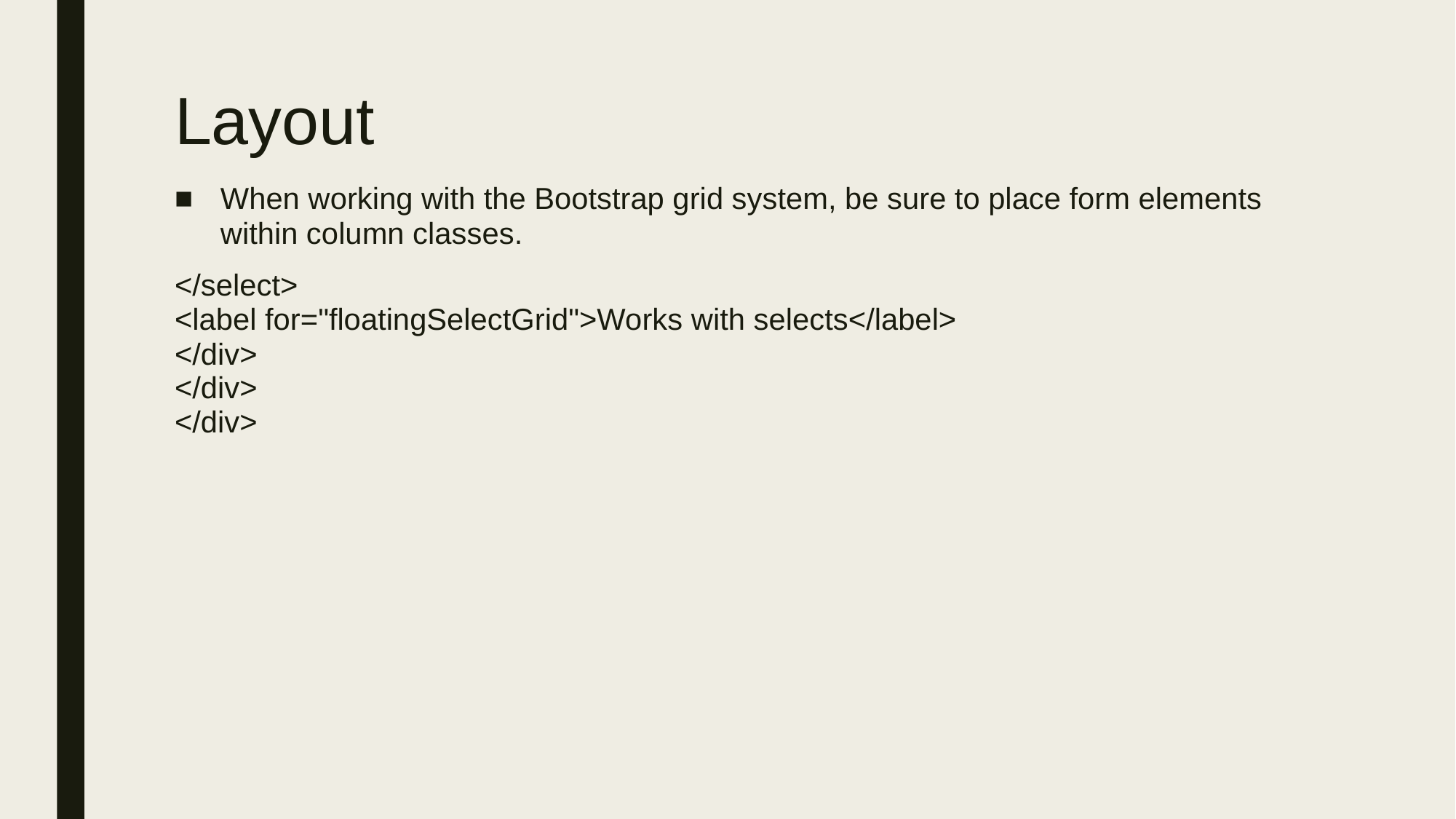

# Layout
When working with the Bootstrap grid system, be sure to place form elements within column classes.
</select>
<label for="floatingSelectGrid">Works with selects</label>
</div>
</div>
</div>